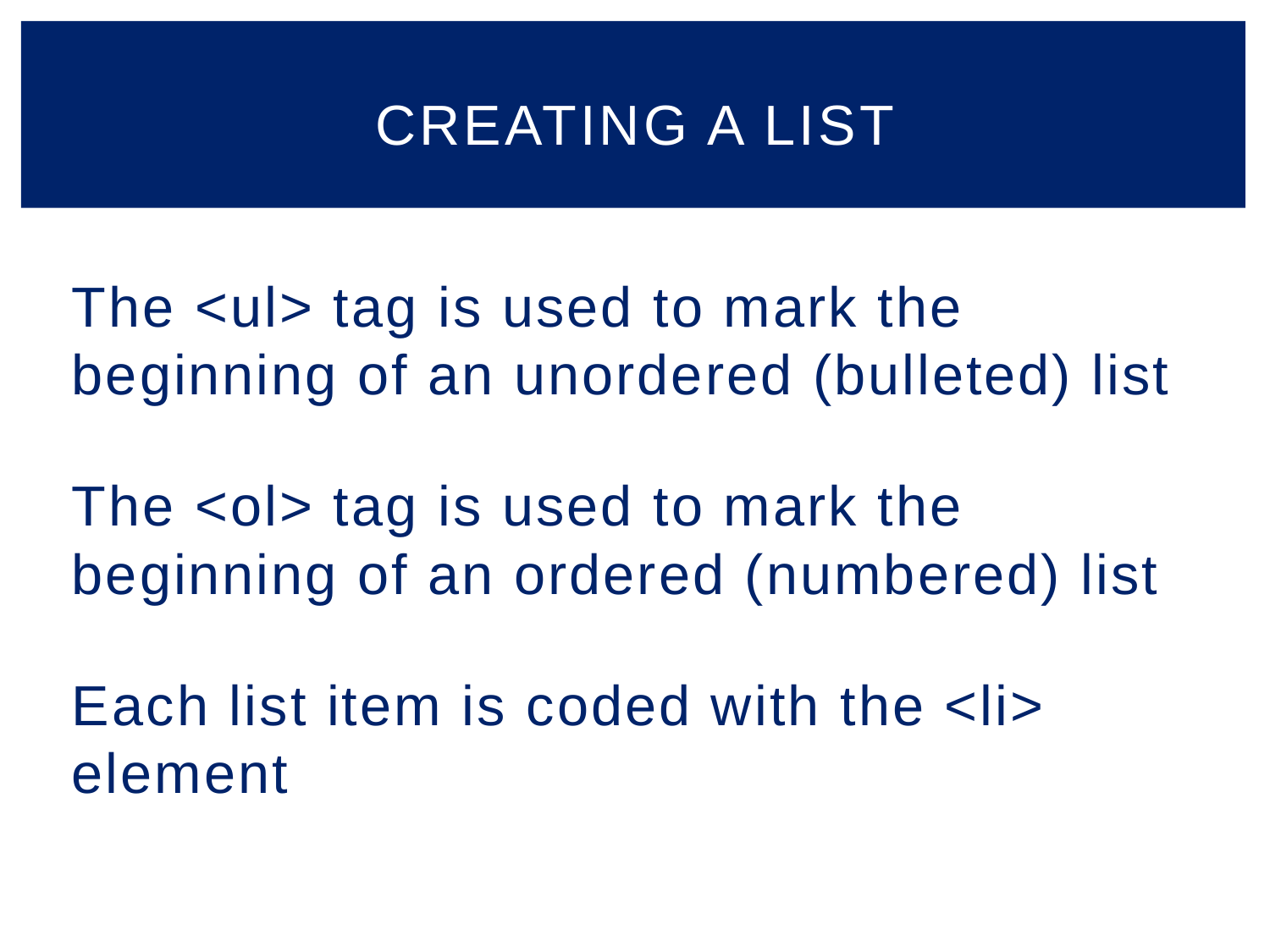

# Creating A list
The <ul> tag is used to mark the beginning of an unordered (bulleted) list
The <ol> tag is used to mark the beginning of an ordered (numbered) list
Each list item is coded with the <li> element